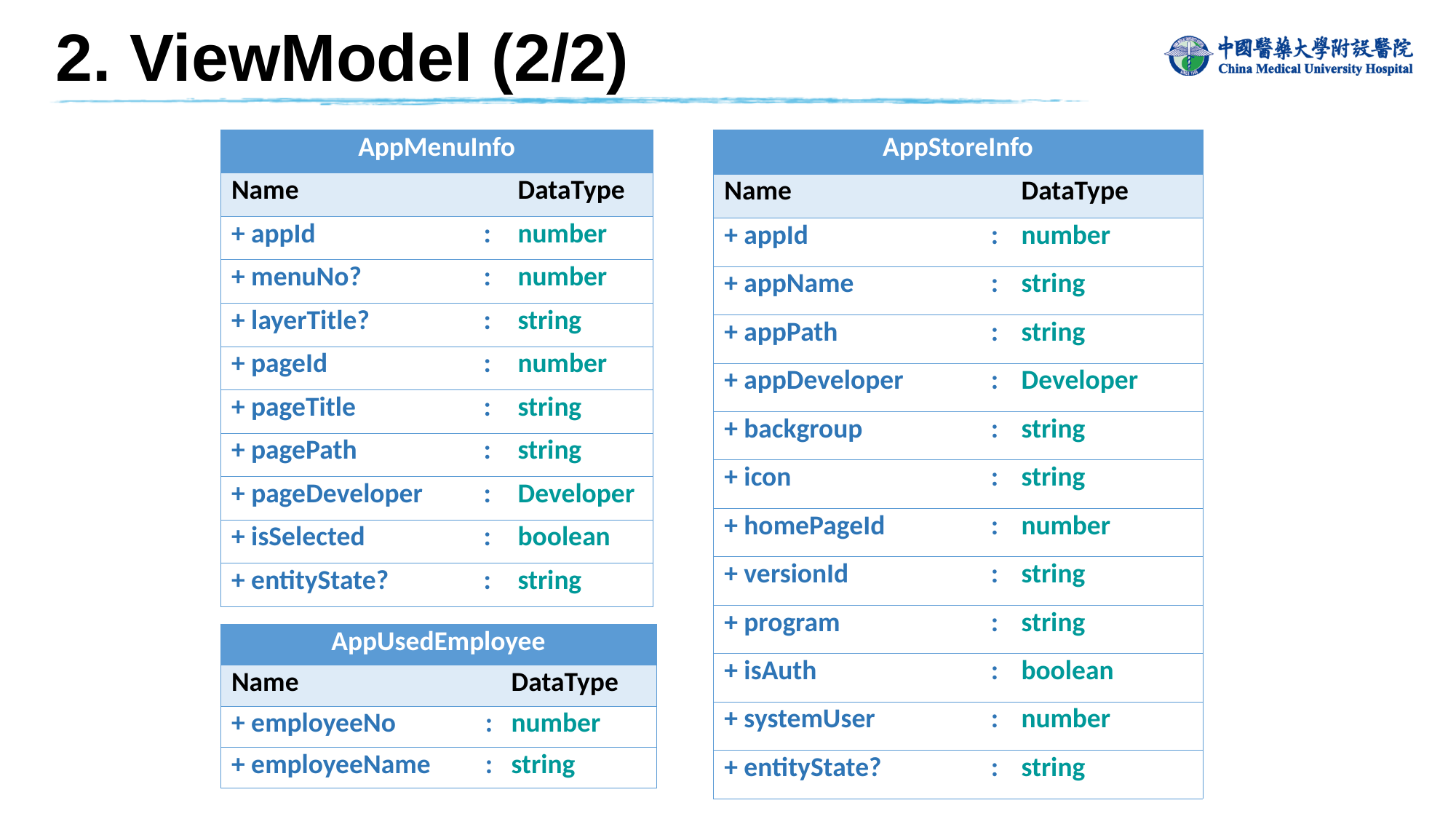

2. ViewModel (2/2)
| AppMenuInfo |  |  |
| --- | --- | --- |
| Name |  | DataType |
| + appId | : | number |
| + menuNo? | : | number |
| + layerTitle? | : | string |
| + pageId | : | number |
| + pageTitle | : | string |
| + pagePath | : | string |
| + pageDeveloper | : | Developer |
| + isSelected | : | boolean |
| + entityState? | : | string |
| AppStoreInfo |  |  |
| --- | --- | --- |
| Name |  | DataType |
| + appId | : | number |
| + appName | : | string |
| + appPath | : | string |
| + appDeveloper | : | Developer |
| + backgroup | : | string |
| + icon | : | string |
| + homePageId | : | number |
| + versionId | : | string |
| + program | : | string |
| + isAuth | : | boolean |
| + systemUser | : | number |
| + entityState? | : | string |
| AppUsedEmployee |  |  |
| --- | --- | --- |
| Name |  | DataType |
| + employeeNo | : | number |
| + employeeName | : | string |